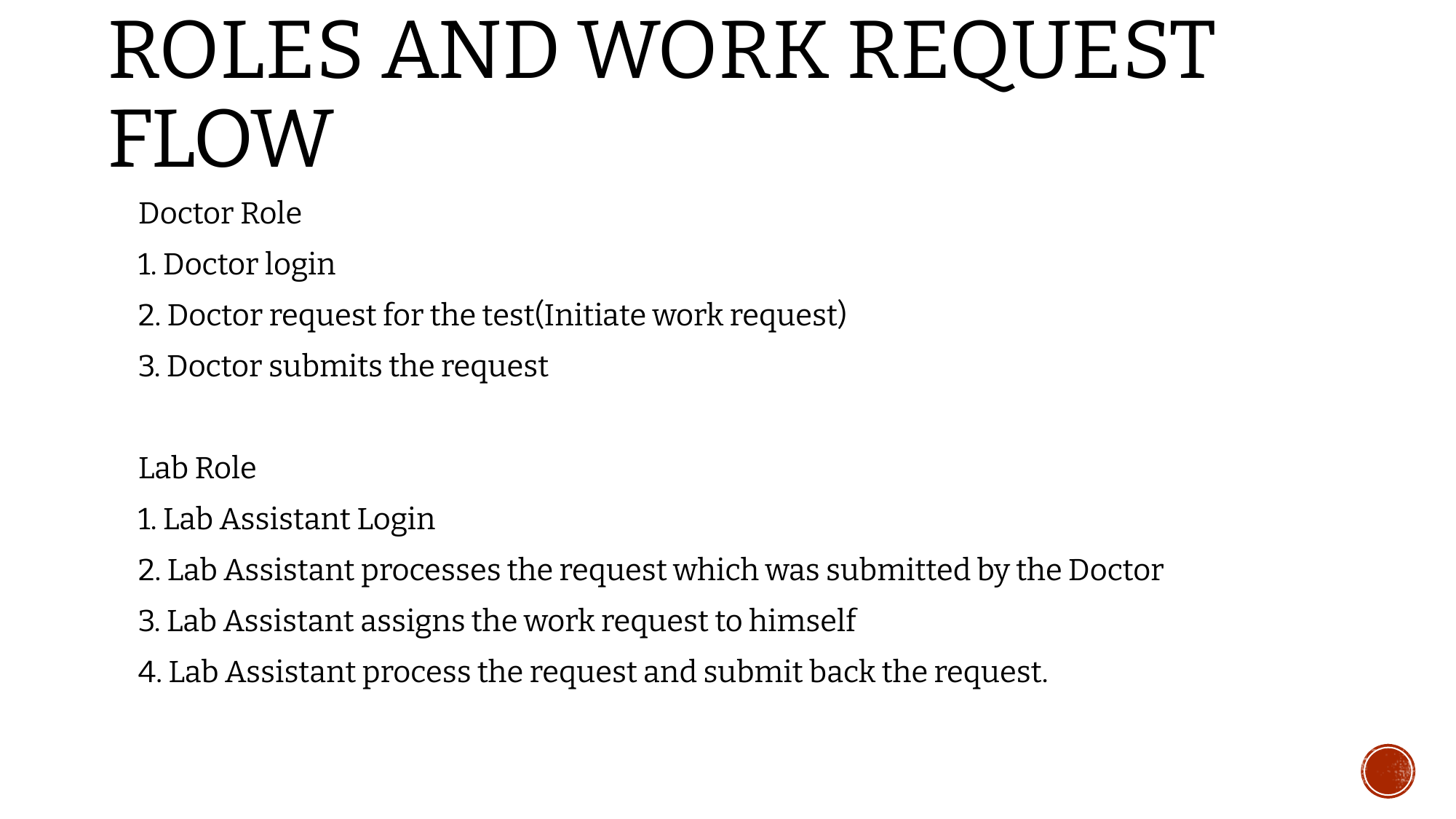

# ROLES AND WORK REQUEST FLOW
Doctor Role
1. Doctor login
2. Doctor request for the test(Initiate work request)
3. Doctor submits the request

Lab Role
1. Lab Assistant Login
2. Lab Assistant processes the request which was submitted by the Doctor
3. Lab Assistant assigns the work request to himself
4. Lab Assistant process the request and submit back the request.